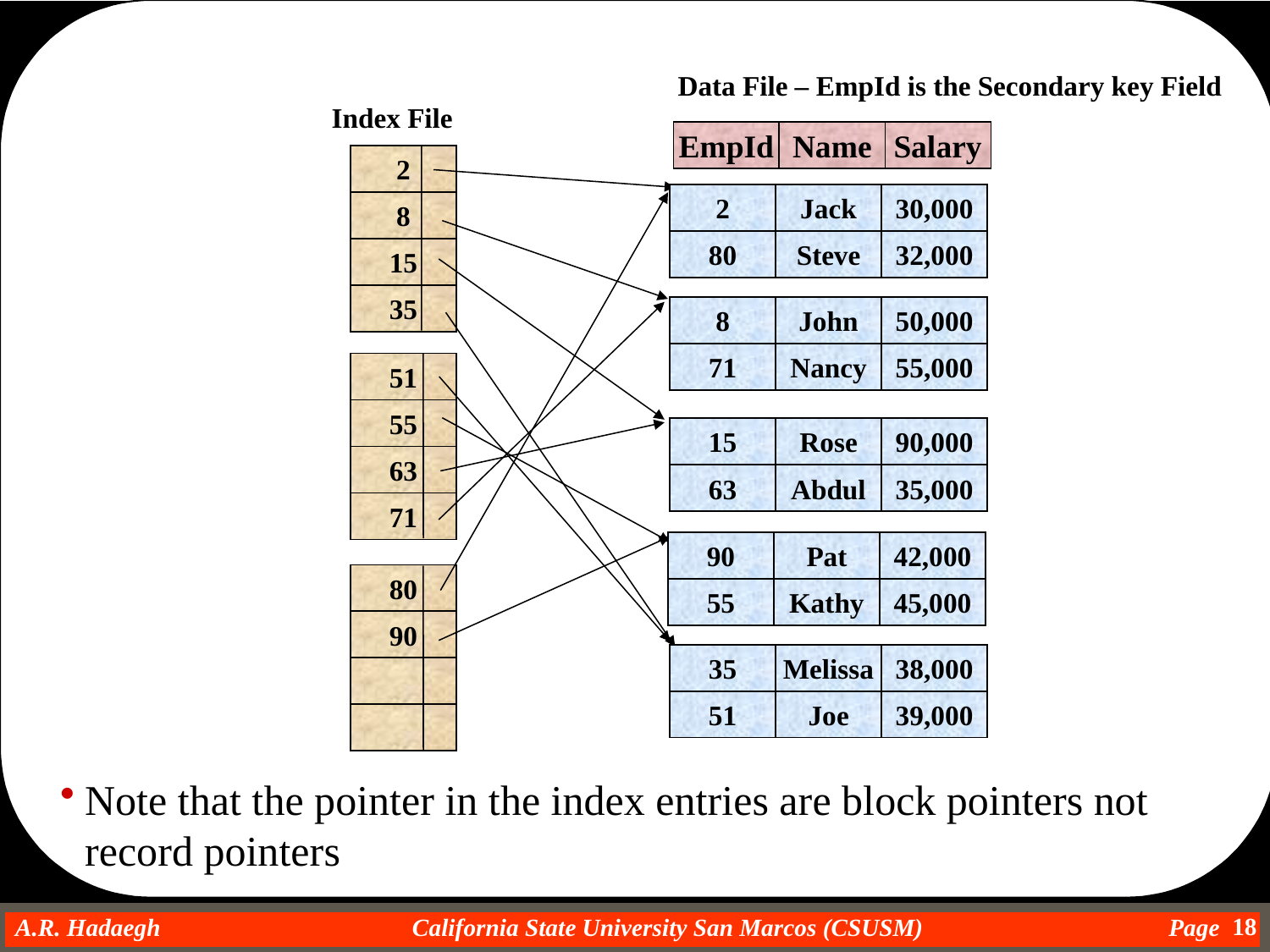

Data File – EmpId is the Secondary key Field
Index File
EmpId
Name
Salary
2

2
Jack
30,000
8

80
Steve
32,000
15

35
8
John
50,000

71
Nancy
55,000
51

55

15
Rose
90,000

63
63
Abdul
35,000
71
90
Pat
42,000

80

55
Kathy
45,000
90
35
Melissa
38,000

51
Joe
39,000

Note that the pointer in the index entries are block pointers not record pointers
18